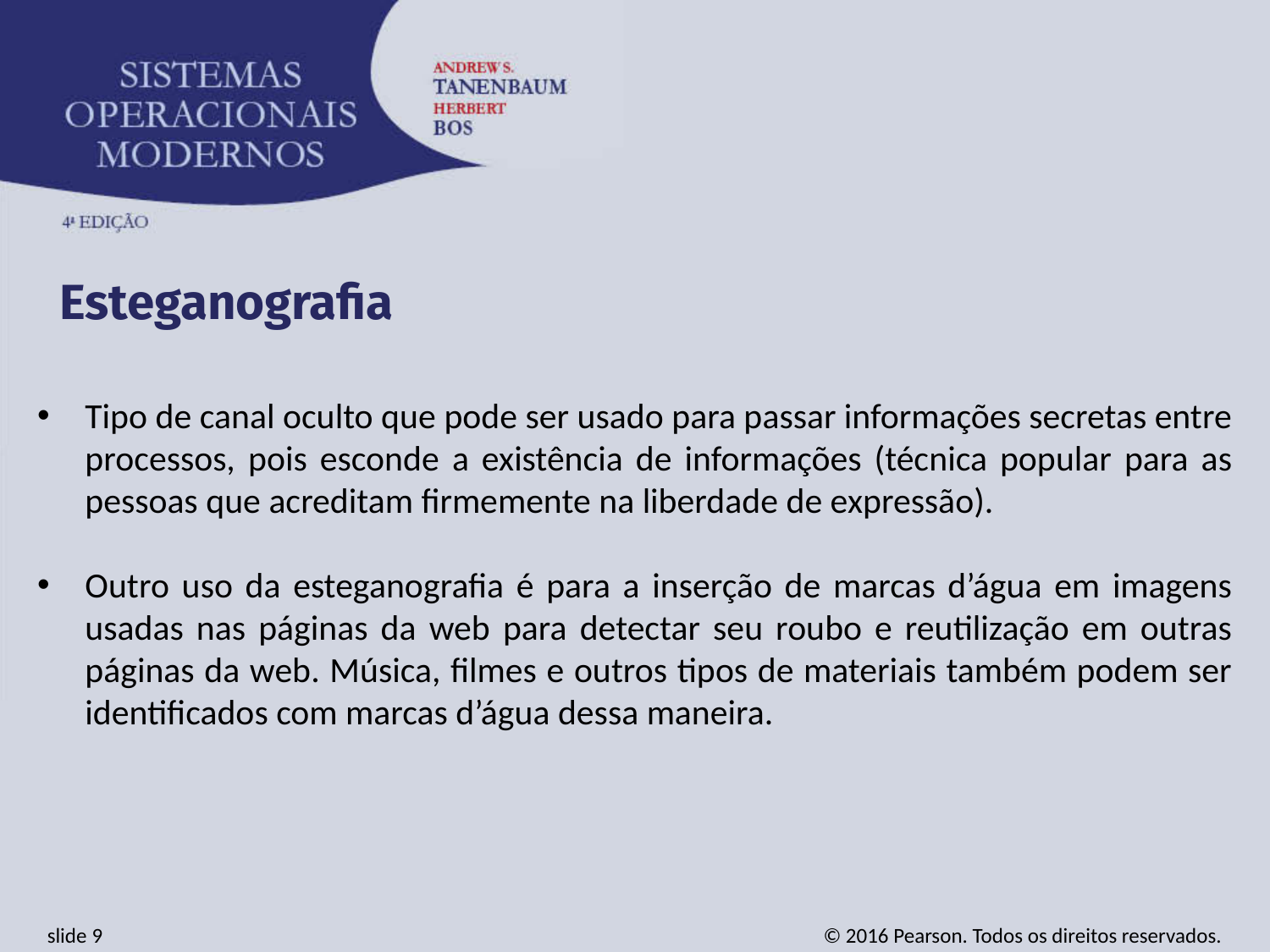

Esteganografia

Tipo de canal oculto que pode ser usado para passar informações secretas entre processos, pois esconde a existência de informações (técnica popular para as pessoas que acreditam firmemente na liberdade de expressão).

Outro uso da esteganografia é para a inserção de marcas d’água em imagens usadas nas páginas da web para detectar seu roubo e reutilização em outras páginas da web. Música, filmes e outros tipos de materiais também podem ser identificados com marcas d’água dessa maneira.